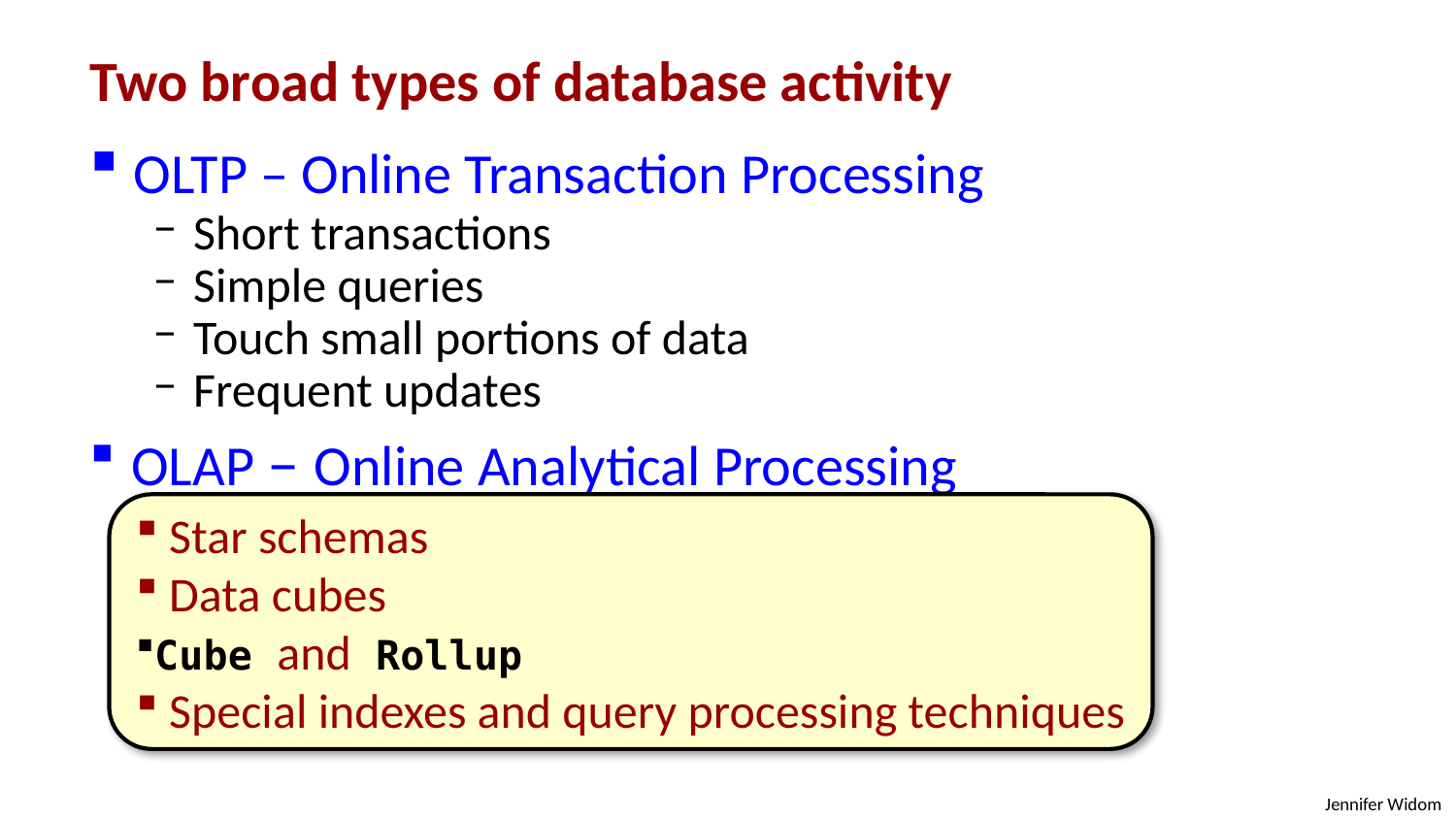

Two broad types of database activity
 OLTP – Online Transaction Processing
 Short transactions
 Simple queries
 Touch small portions of data
 Frequent updates
 OLAP – Online Analytical Processing
 Star schemas
 Data cubes
Cube and Rollup
 Special indexes and query processing techniques